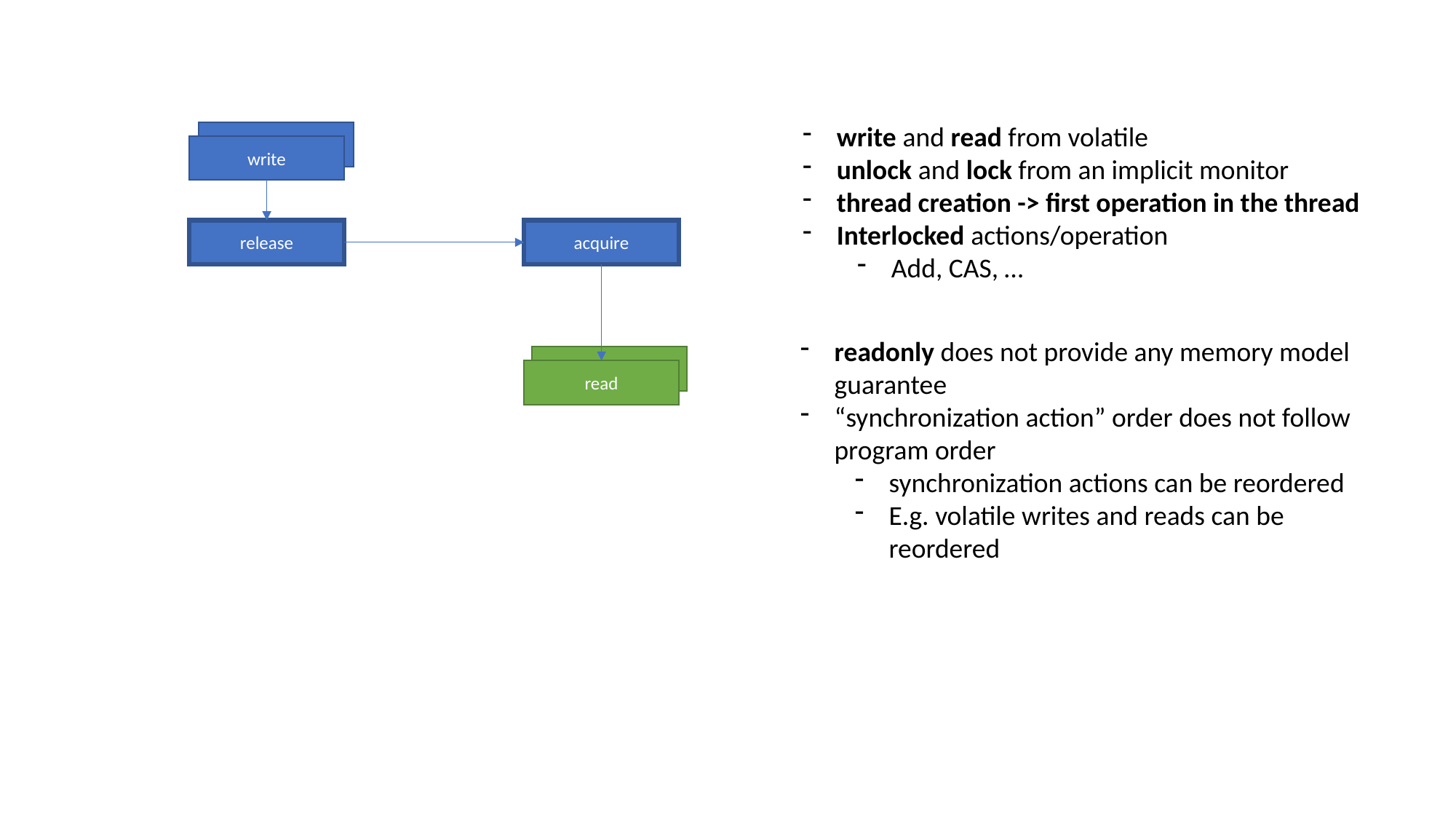

write and read from volatile
unlock and lock from an implicit monitor
thread creation -> first operation in the thread
Interlocked actions/operation
Add, CAS, …

write
write
release
acquire
readonly does not provide any memory model guarantee
“synchronization action” order does not follow program order
synchronization actions can be reordered
E.g. volatile writes and reads can be reordered
read
read